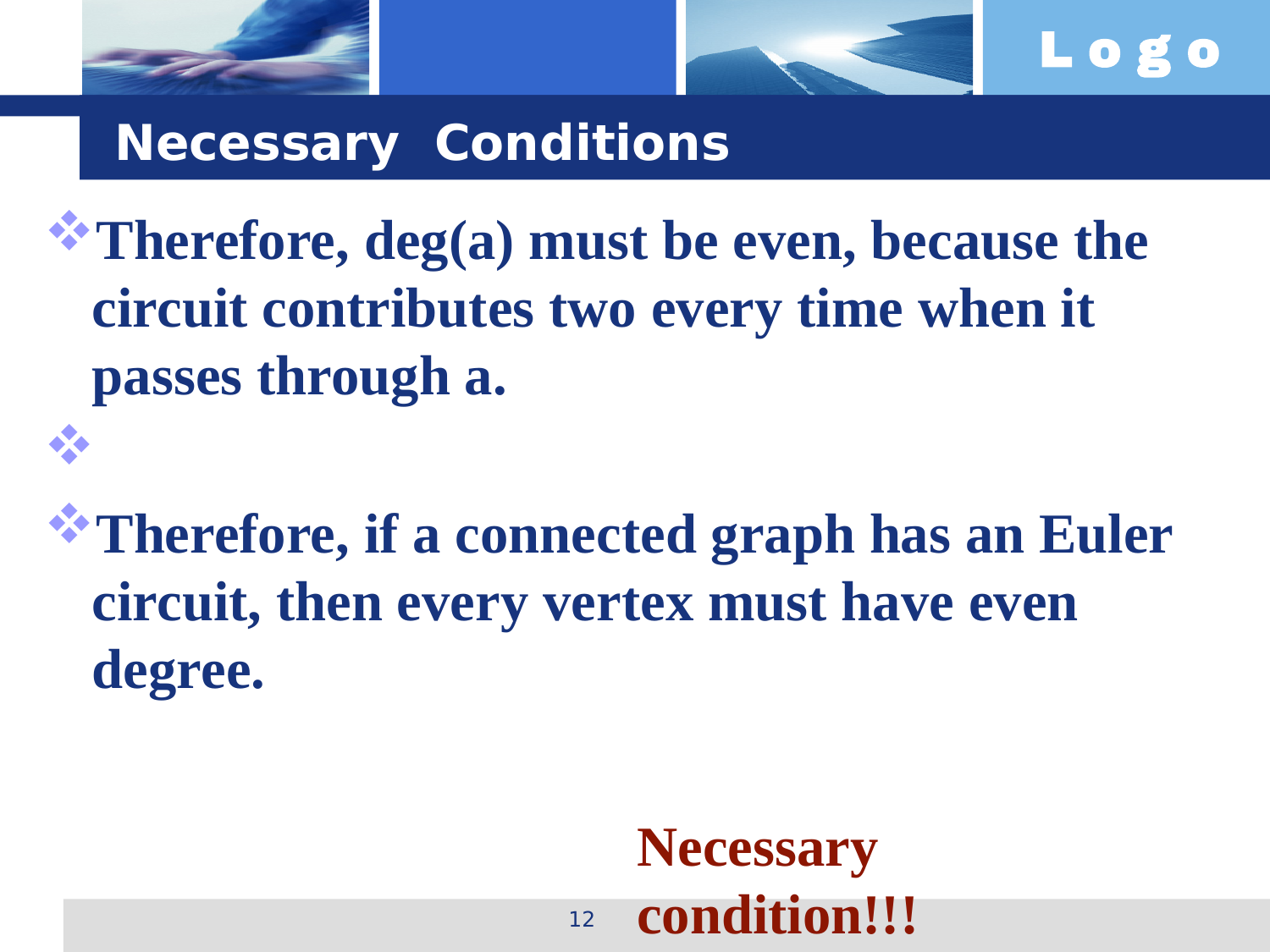

# Necessary  Conditions
Therefore, deg(a) must be even, because the circuit contributes two every time when it passes through a.

Therefore, if a connected graph has an Euler circuit, then every vertex must have even degree.
Necessary condition!!!
12